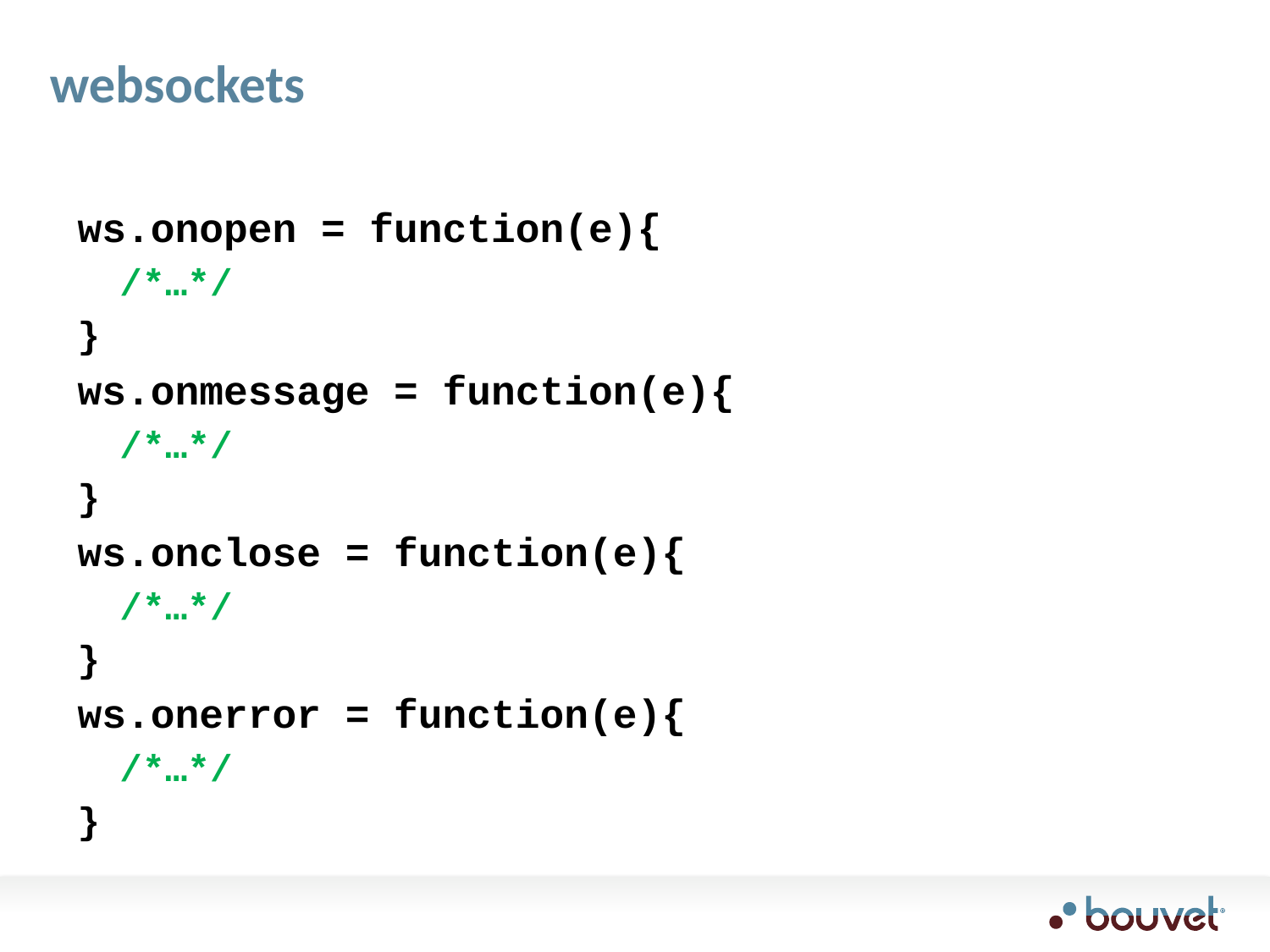

# websockets
ws.onopen = function(e){
	/*…*/
}
ws.onmessage = function(e){
	/*…*/
}
ws.onclose = function(e){
	/*…*/
}
ws.onerror = function(e){
	/*…*/
}